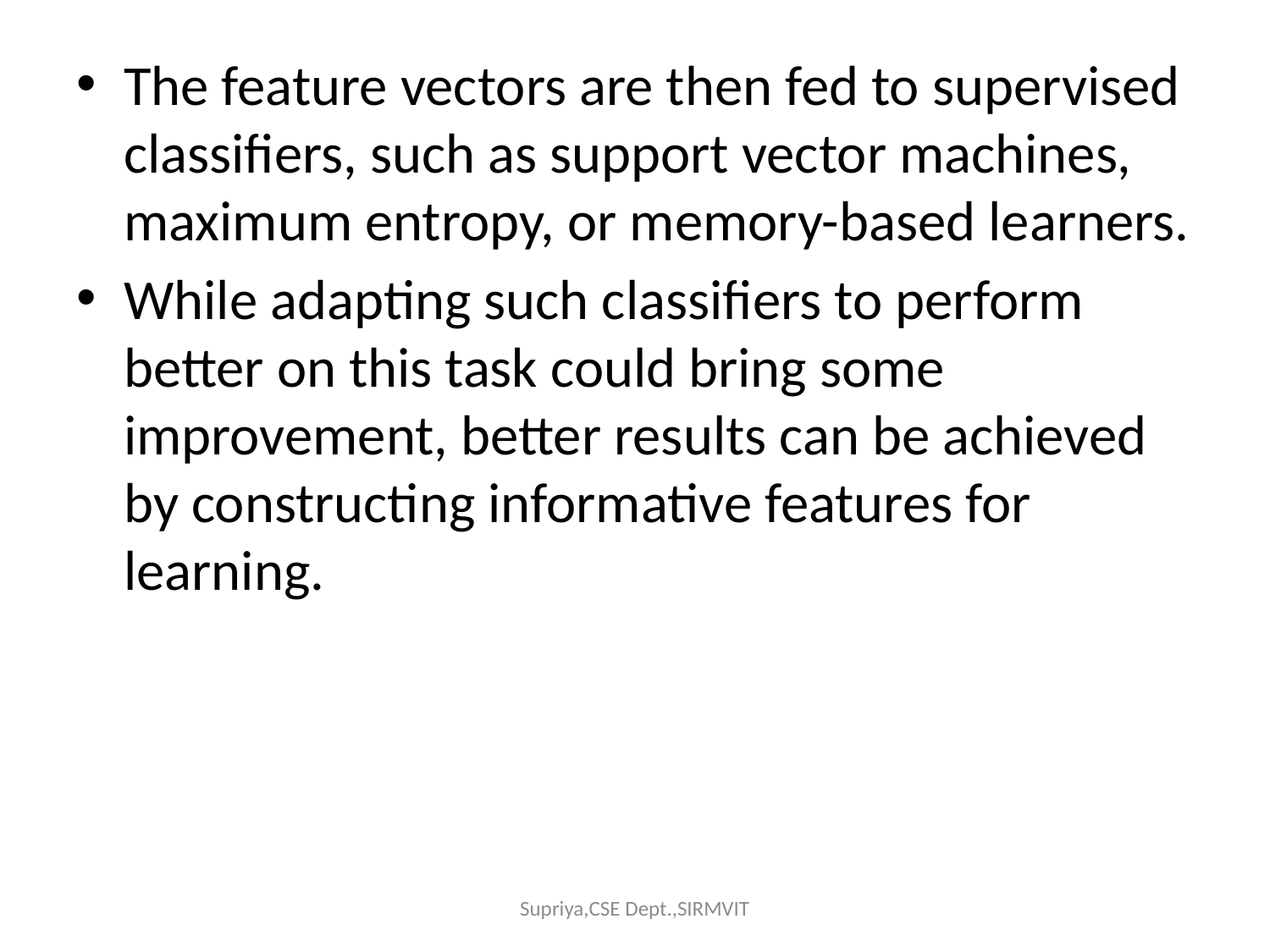

The feature vectors are then fed to supervised classifiers, such as support vector machines, maximum entropy, or memory-based learners.
While adapting such classifiers to perform better on this task could bring some improvement, better results can be achieved by constructing informative features for learning.
Supriya,CSE Dept.,SIRMVIT